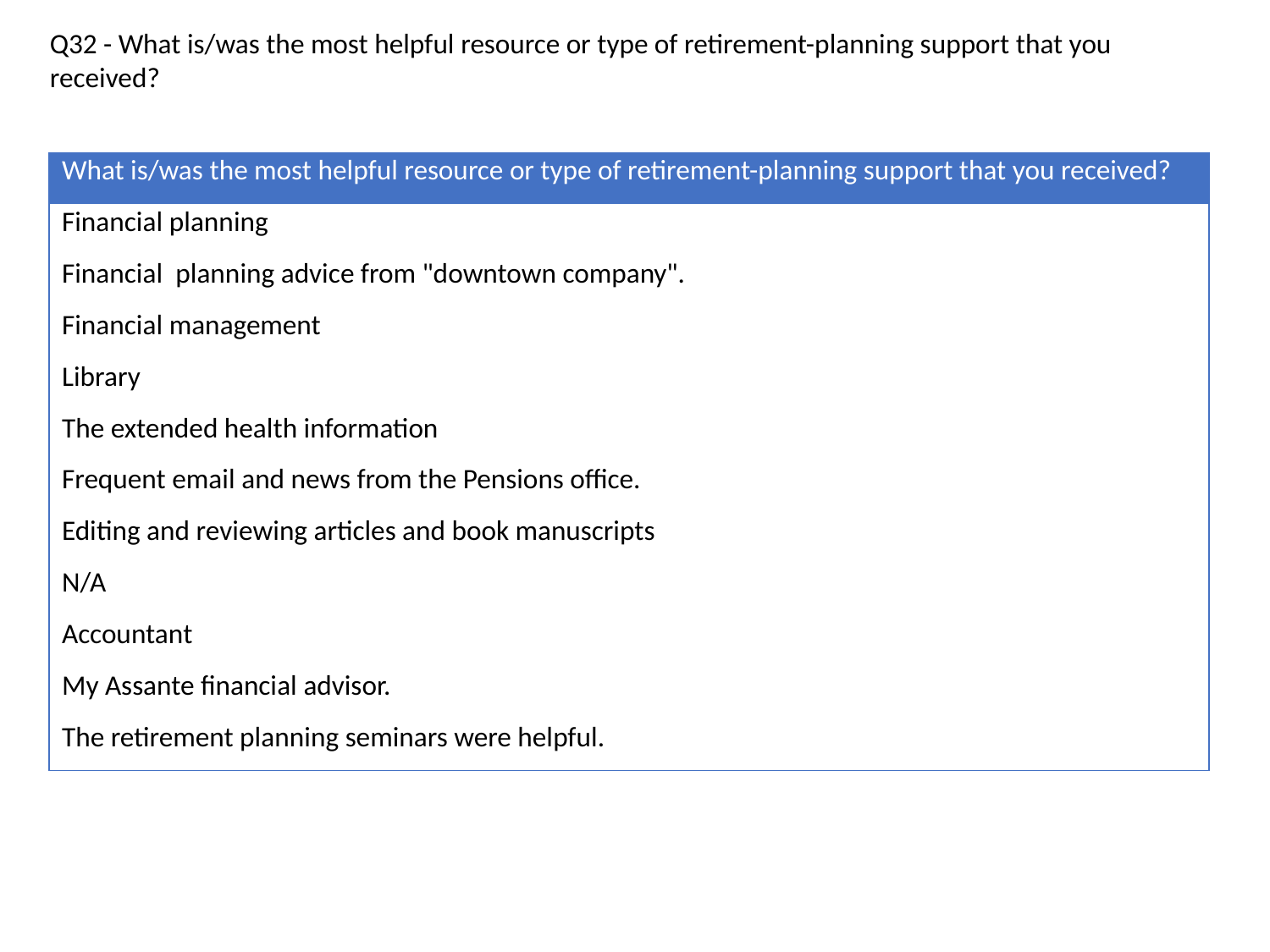

Q32 - What is/was the most helpful resource or type of retirement-planning support that you received?
| What is/was the most helpful resource or type of retirement-planning support that you received? |
| --- |
| Financial planning |
| Financial planning advice from "downtown company". |
| Financial management |
| Library |
| The extended health information |
| Frequent email and news from the Pensions office. |
| Editing and reviewing articles and book manuscripts |
| N/A |
| Accountant |
| My Assante financial advisor. |
| The retirement planning seminars were helpful. |